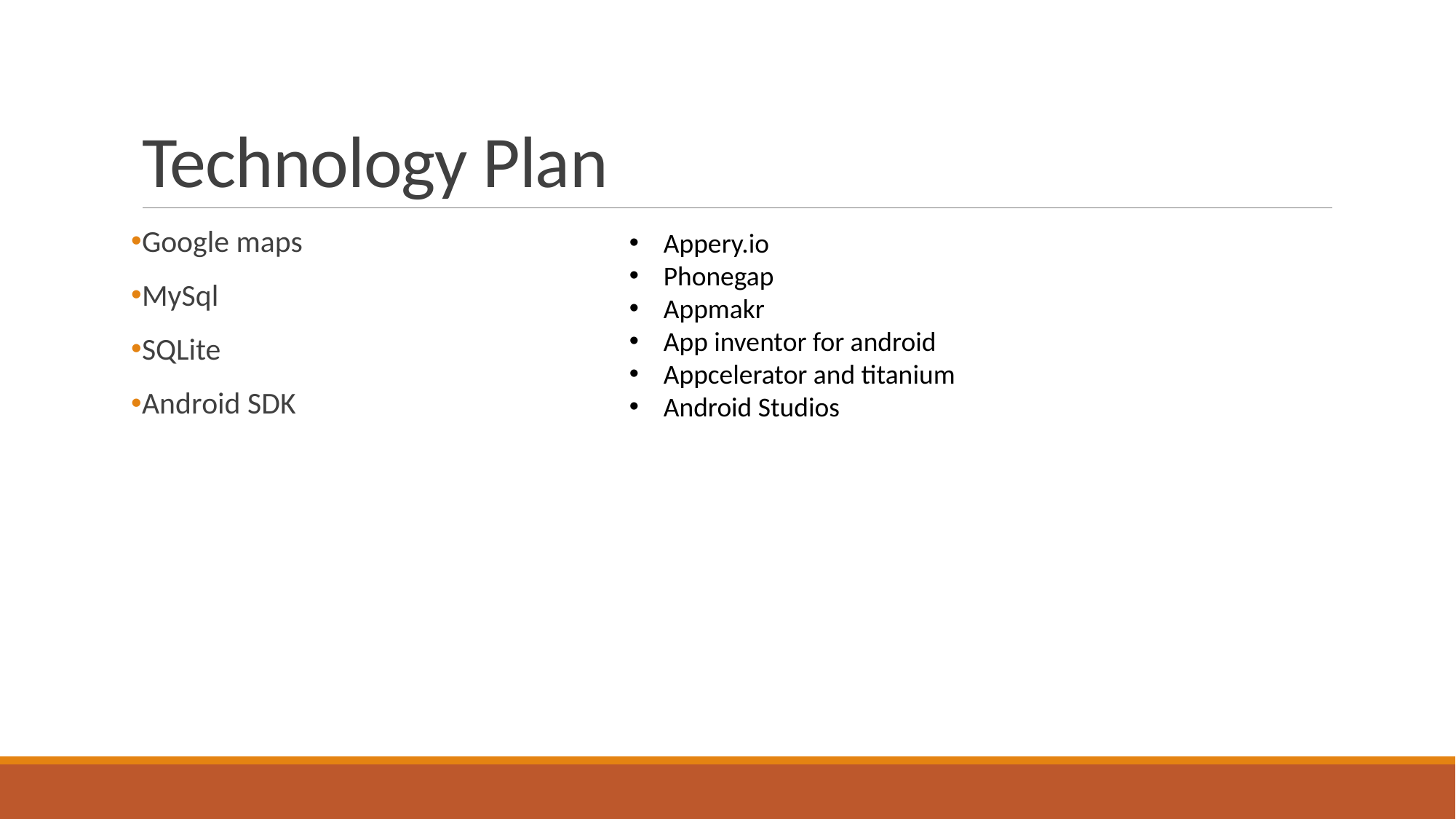

# Technology Plan
Google maps
MySql
SQLite
Android SDK
Appery.io
Phonegap
Appmakr
App inventor for android
Appcelerator and titanium
Android Studios